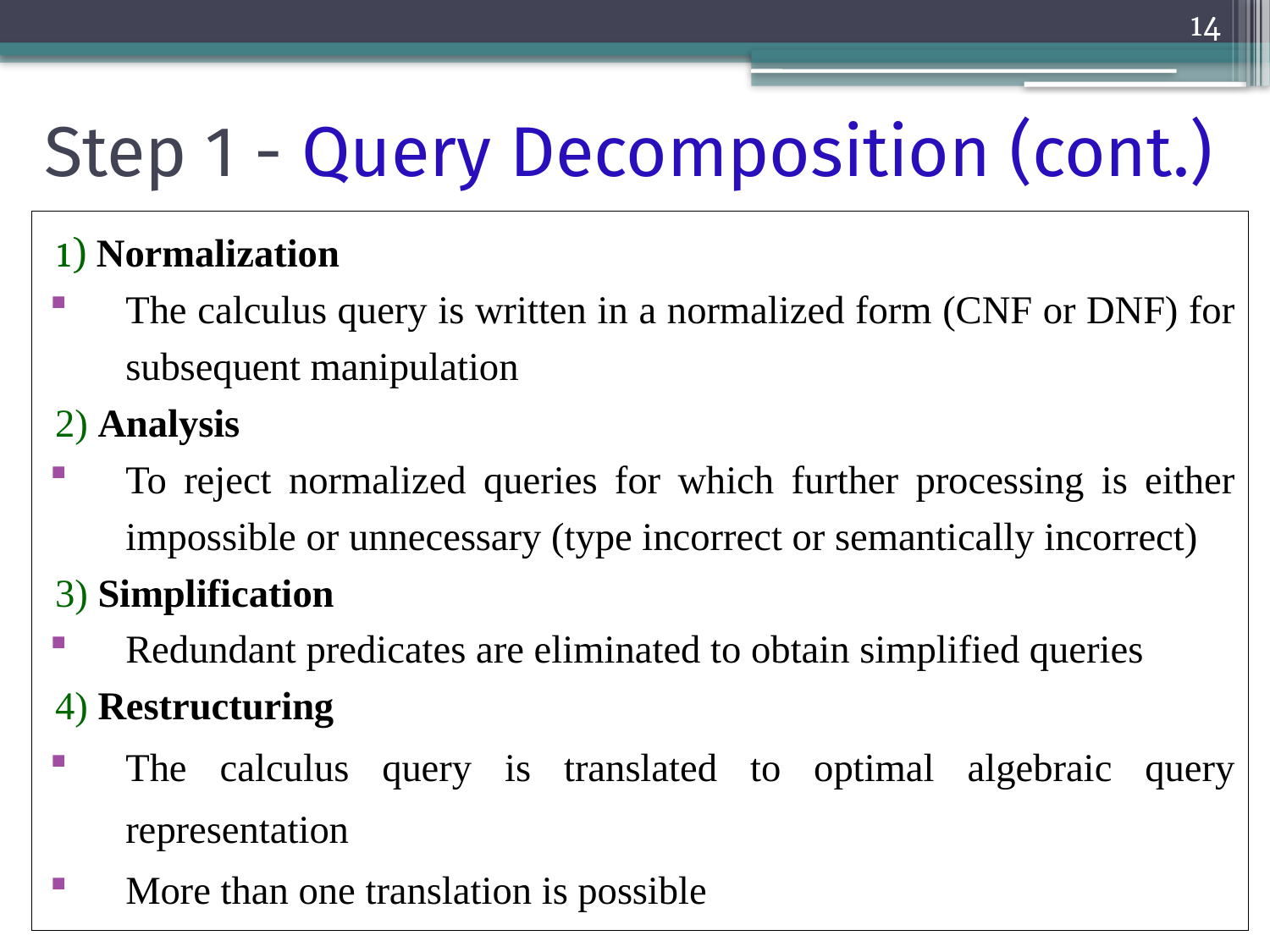

14
Step 1 - Query Decomposition (cont.)
1) Normalization
The calculus query is written in a normalized form (CNF or DNF) for subsequent manipulation
2) Analysis
To reject normalized queries for which further processing is either impossible or unnecessary (type incorrect or semantically incorrect)
3) Simplification
Redundant predicates are eliminated to obtain simplified queries
4) Restructuring
The calculus query is translated to optimal algebraic query representation
More than one translation is possible